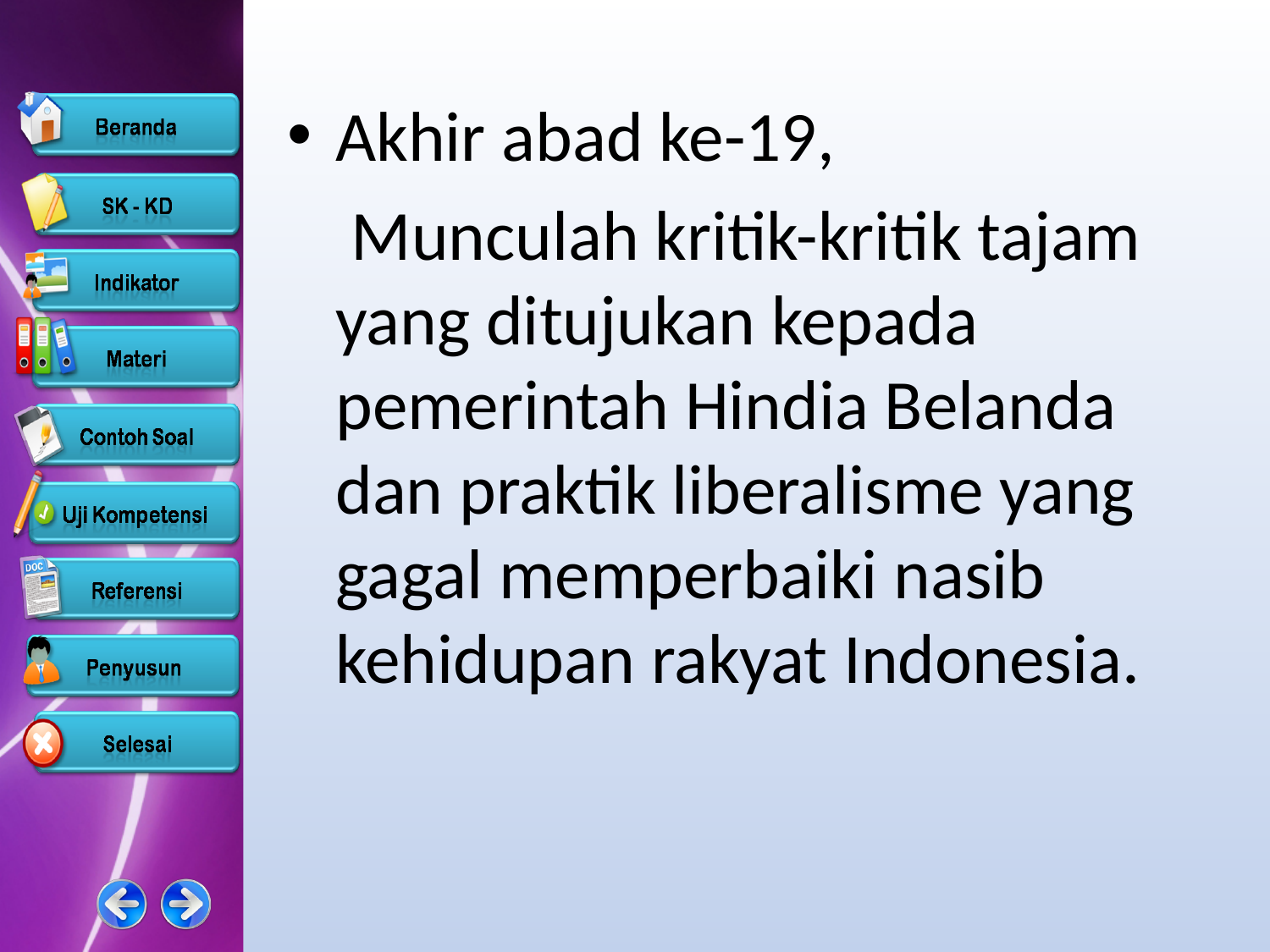

Akhir abad ke-19,
    Munculah kritik-kritik tajam yang ditujukan kepada pemerintah Hindia Belanda dan praktik liberalisme yang gagal memperbaiki nasib kehidupan rakyat Indonesia.